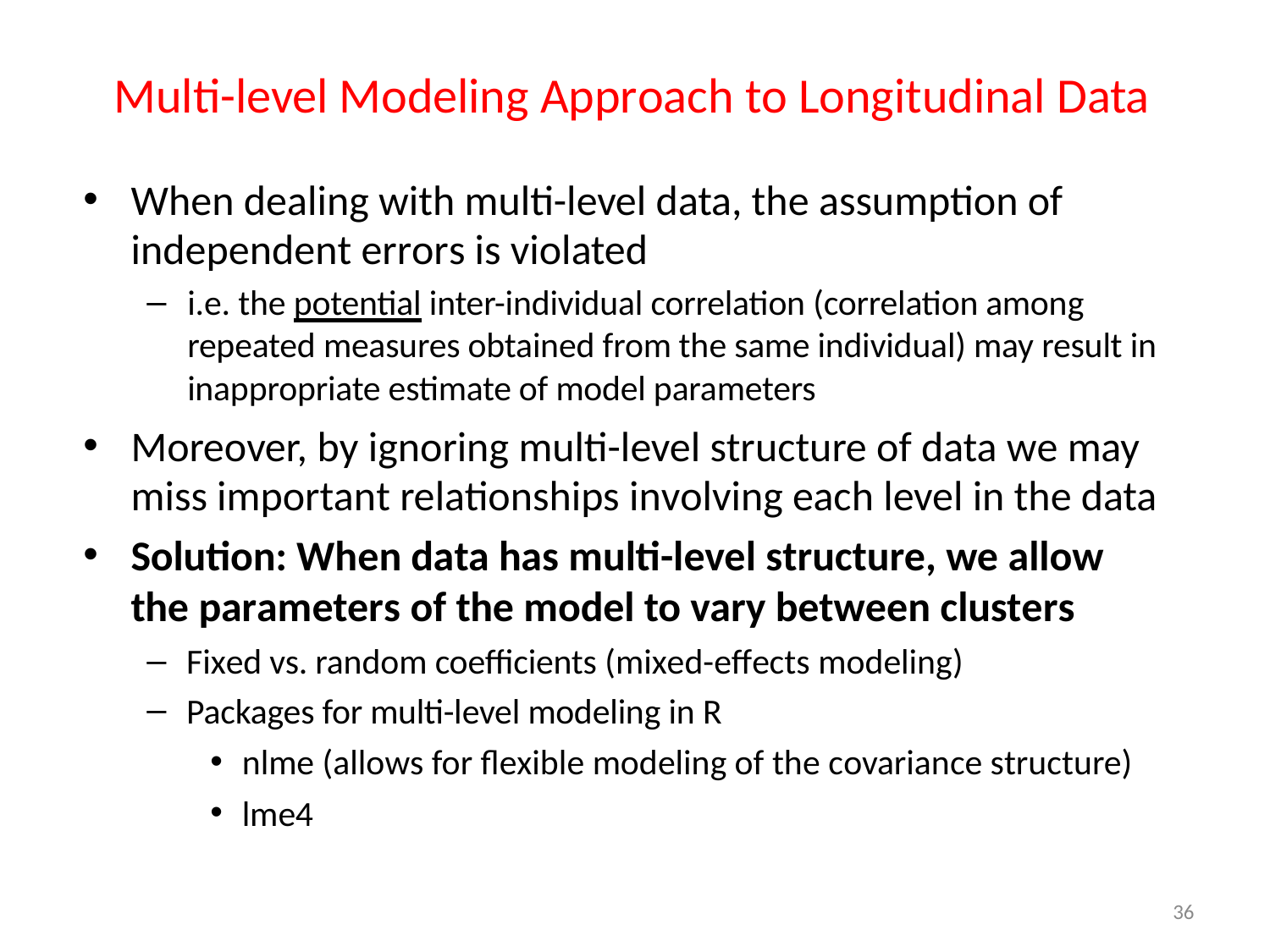

# Multi-level Modeling Approach to Longitudinal Data
When dealing with multi-level data, the assumption of independent errors is violated
i.e. the potential inter-individual correlation (correlation among repeated measures obtained from the same individual) may result in inappropriate estimate of model parameters
Moreover, by ignoring multi-level structure of data we may miss important relationships involving each level in the data
Solution: When data has multi-level structure, we allow the parameters of the model to vary between clusters
Fixed vs. random coefficients (mixed-effects modeling)
Packages for multi-level modeling in R
nlme (allows for flexible modeling of the covariance structure)
lme4
36